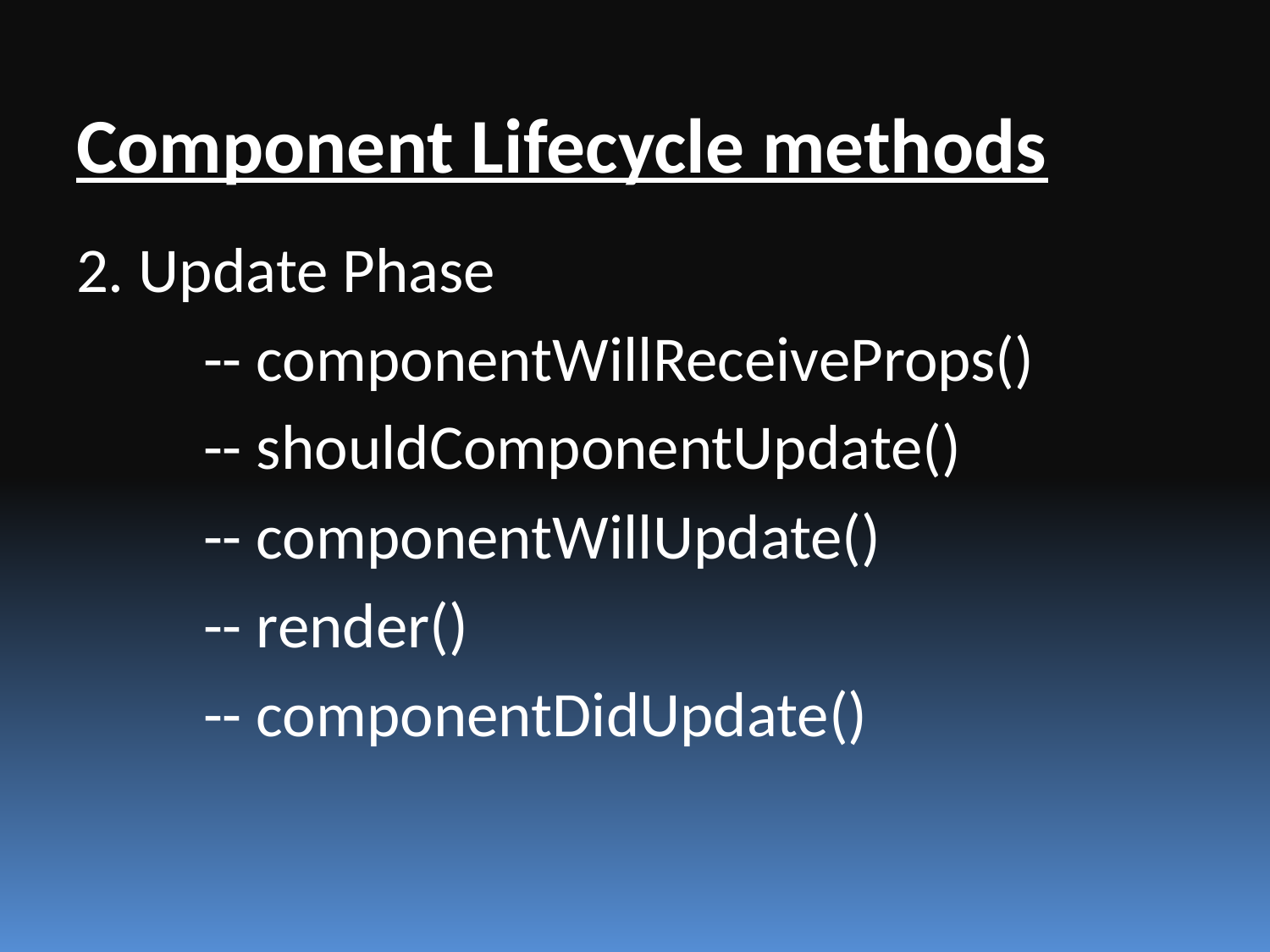

# Component Lifecycle methods
2. Update Phase
	-- componentWillReceiveProps()
	-- shouldComponentUpdate()
	-- componentWillUpdate()
	-- render()
	-- componentDidUpdate()